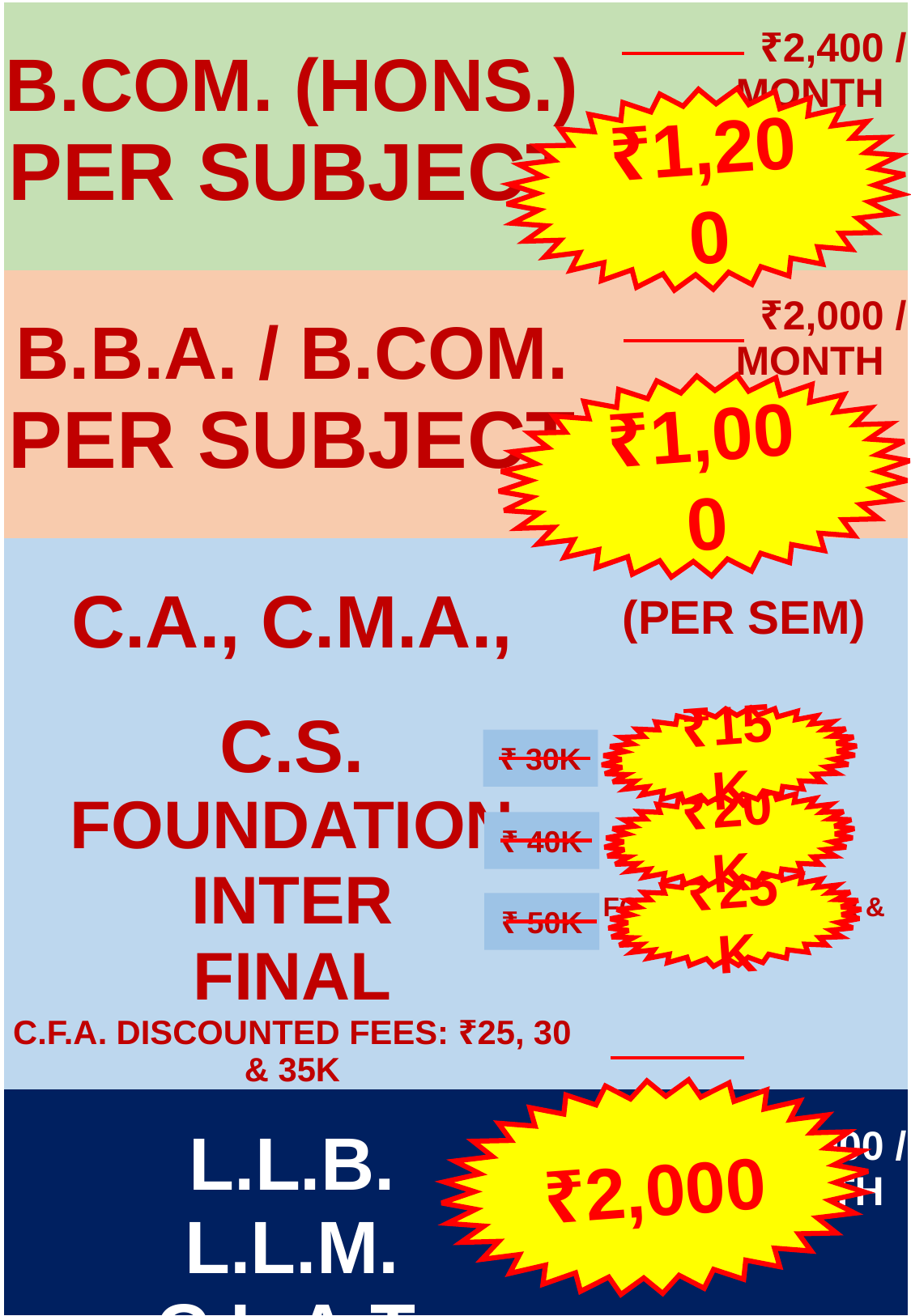

| B.Com. (Hons.) Per Subject | ₹2,400 / month |
| --- | --- |
| B.B.A. / B.Com. Per Subject | ₹2,000 / month |
| C.A., C.M.A., C.S. Foundation Inter Final C.F.A. Discounted Fees: ₹25, 30 & 35K | (Per Sem) For Found, Inter & Final |
| L.L.B. L.L.M. C.L.A.T. | ₹4,000 / month |
₹1,200
₹1,000
₹15K
₹ 30K
₹20K
₹ 40K
₹25K
₹ 50K
₹2,000